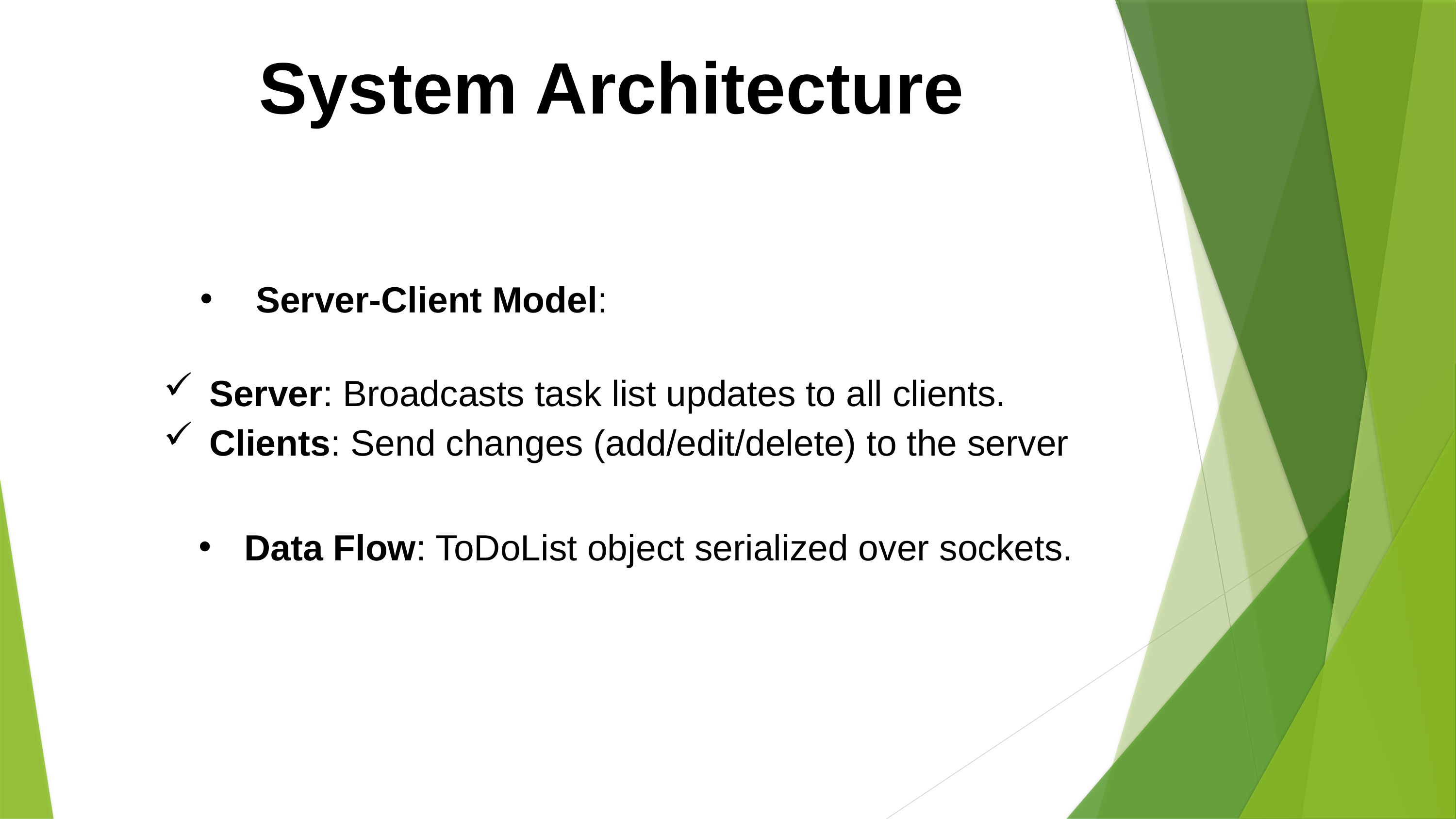

System Architecture

 Server-Client Model:

Server: Broadcasts task list updates to all clients.
Clients: Send changes (add/edit/delete) to the server

Data Flow: ToDoList object serialized over sockets.